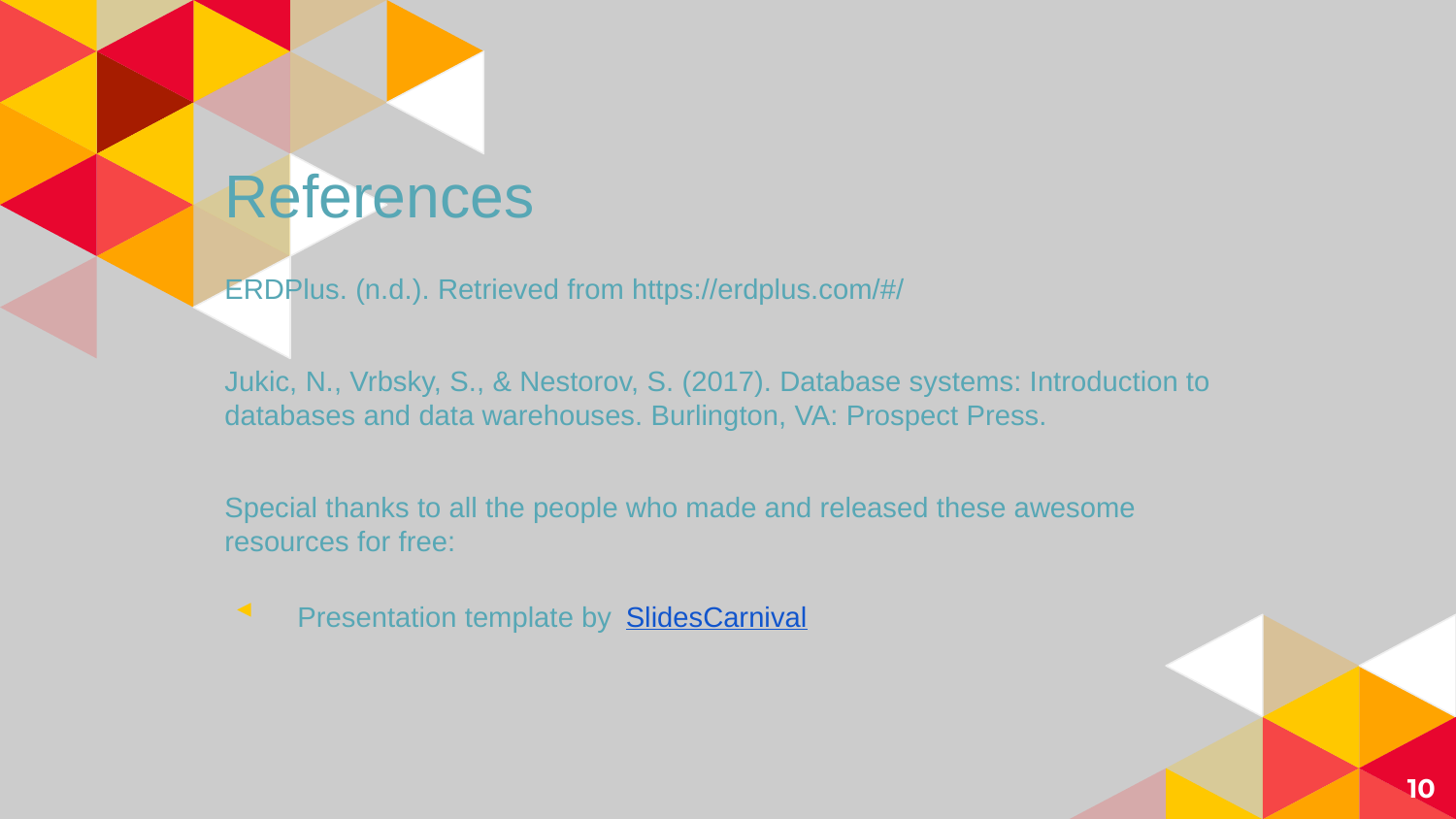

# References
ERDPlus. (n.d.). Retrieved from https://erdplus.com/#/

Jukic, N., Vrbsky, S., & Nestorov, S. (2017). Database systems: Introduction to databases and data warehouses. Burlington, VA: Prospect Press.

Special thanks to all the people who made and released these awesome resources for free:
Presentation template by SlidesCarnival
10